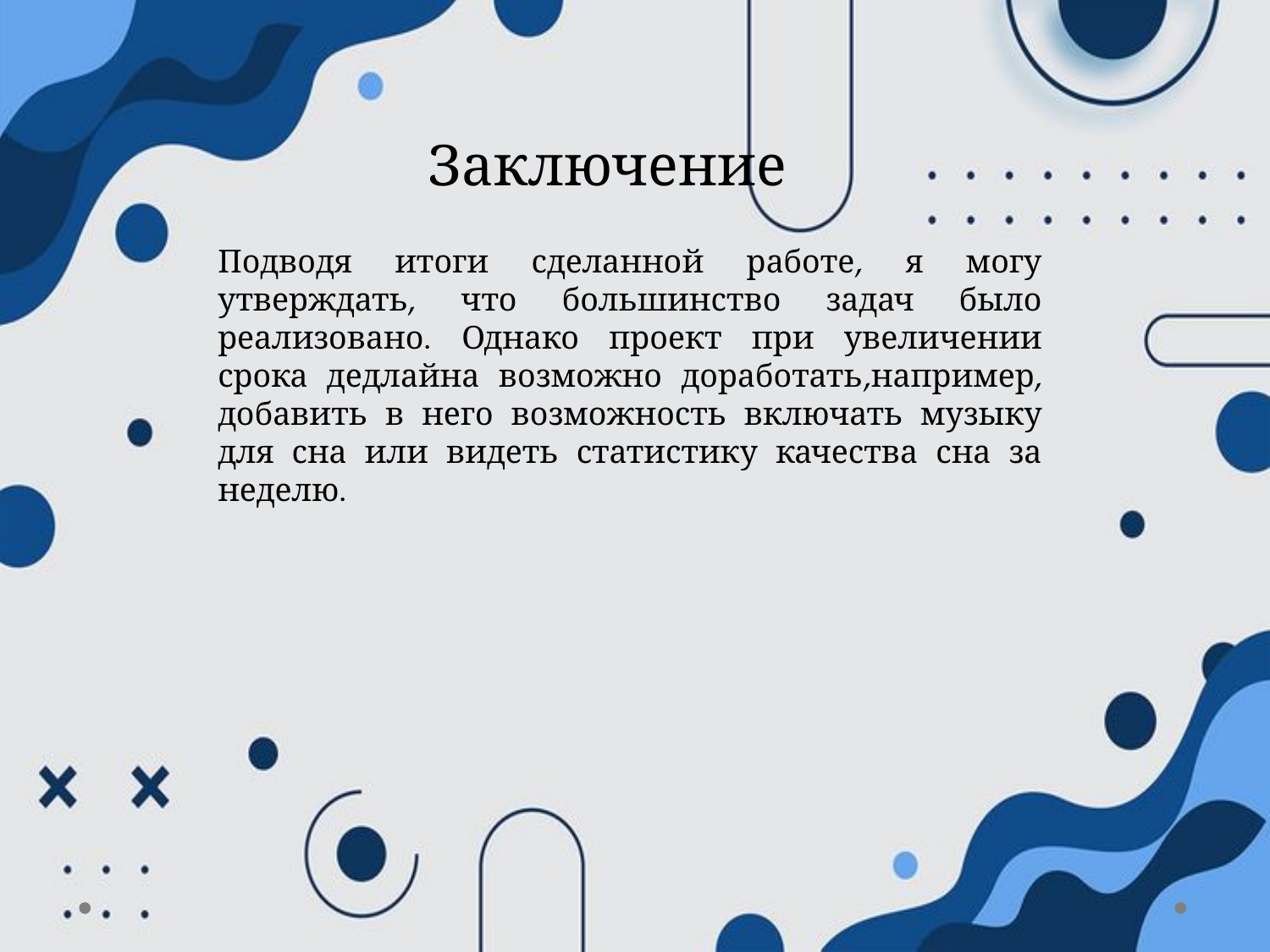

Заключение
Подводя итоги сделанной работе, я могу утверждать, что большинство задач было реализовано. Однако проект при увеличении срока дедлайна возможно доработать,например, добавить в него возможность включать музыку для сна или видеть статистику качества сна за неделю.